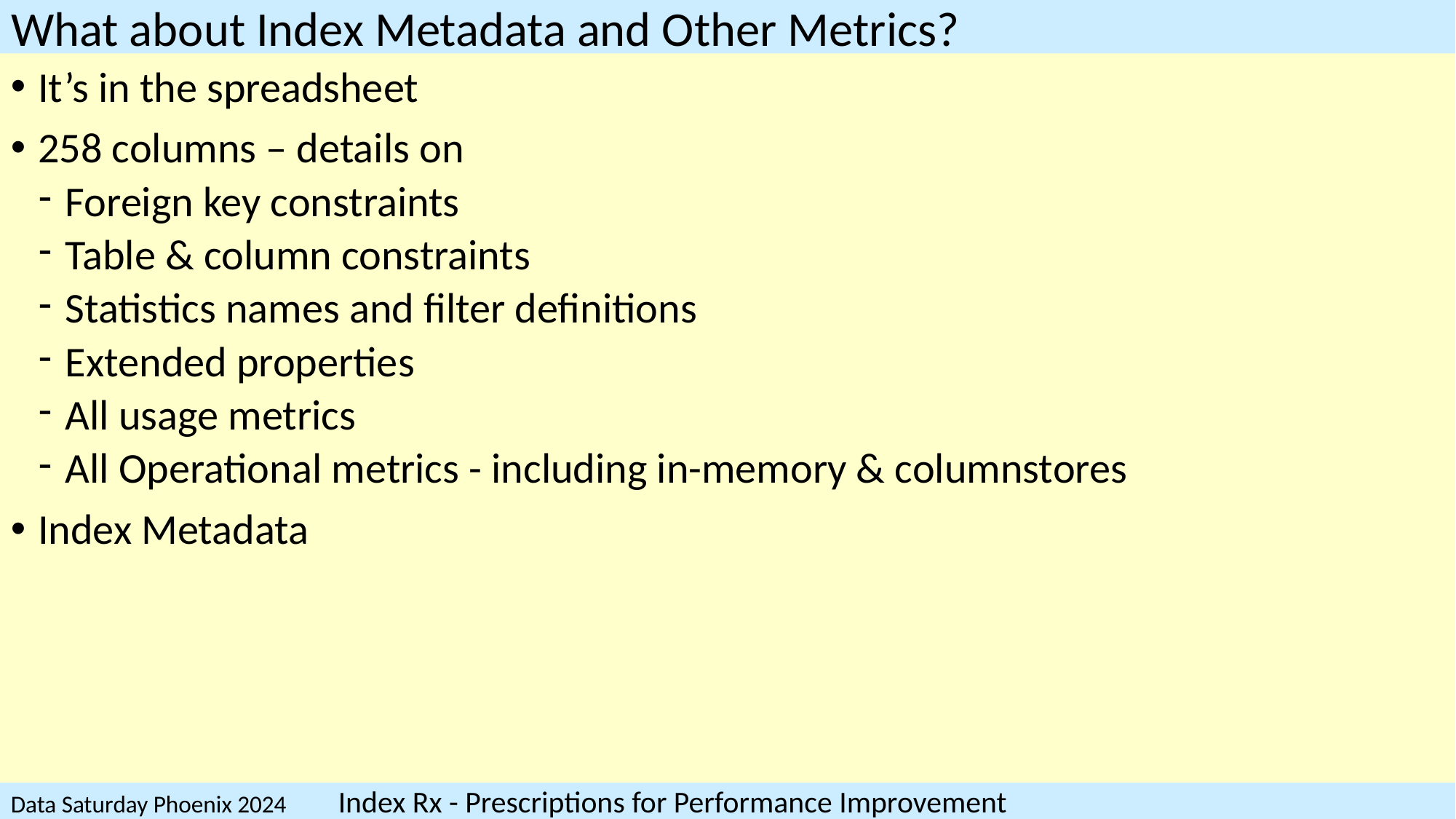

# What about Index Metadata and Other Metrics?
It’s in the spreadsheet
258 columns – details on
Foreign key constraints
Table & column constraints
Statistics names and filter definitions
Extended properties
All usage metrics
All Operational metrics - including in-memory & columnstores
Index Metadata